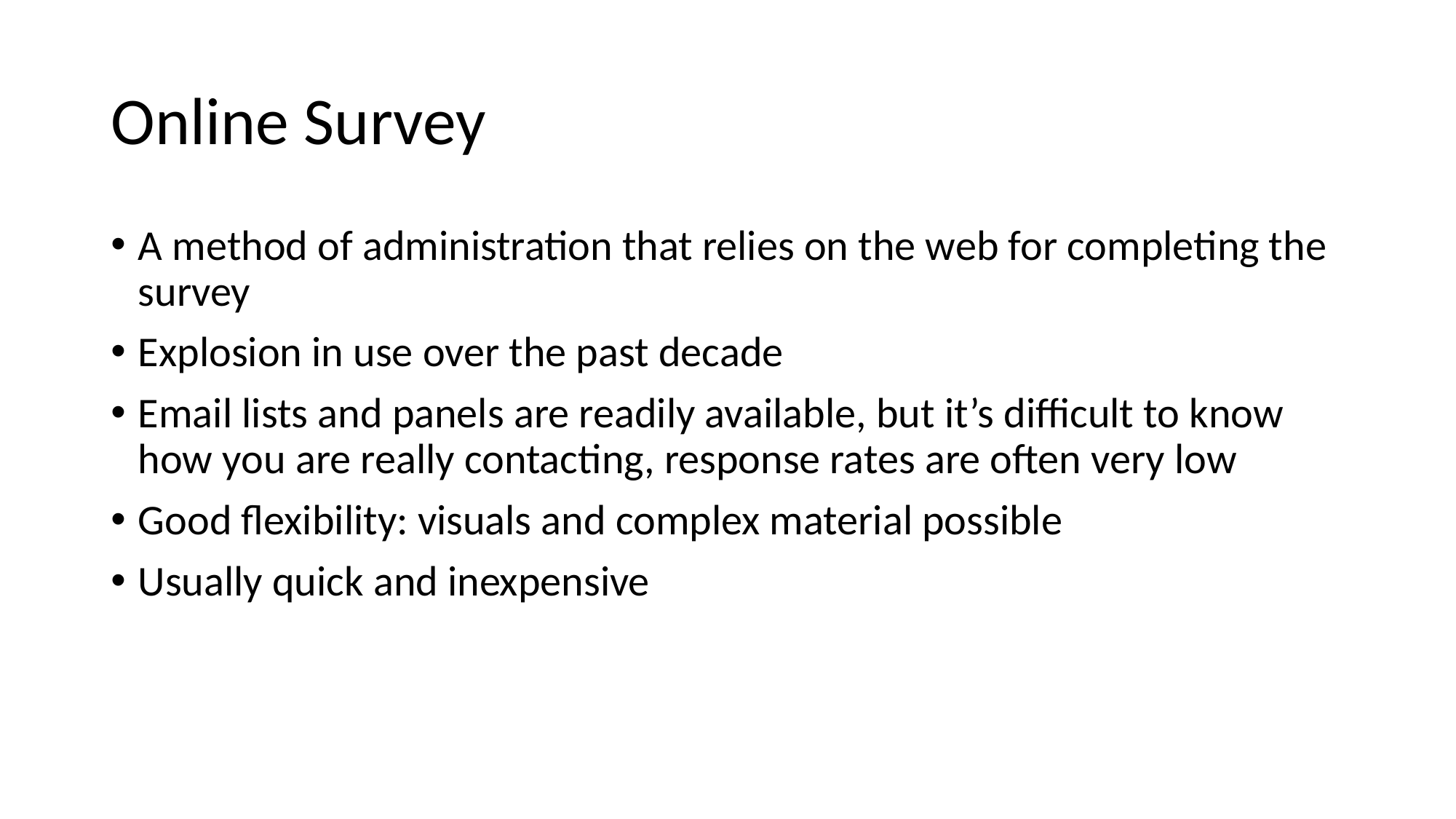

# Online Survey
A method of administration that relies on the web for completing the survey
Explosion in use over the past decade
Email lists and panels are readily available, but it’s difficult to know how you are really contacting, response rates are often very low
Good flexibility: visuals and complex material possible
Usually quick and inexpensive